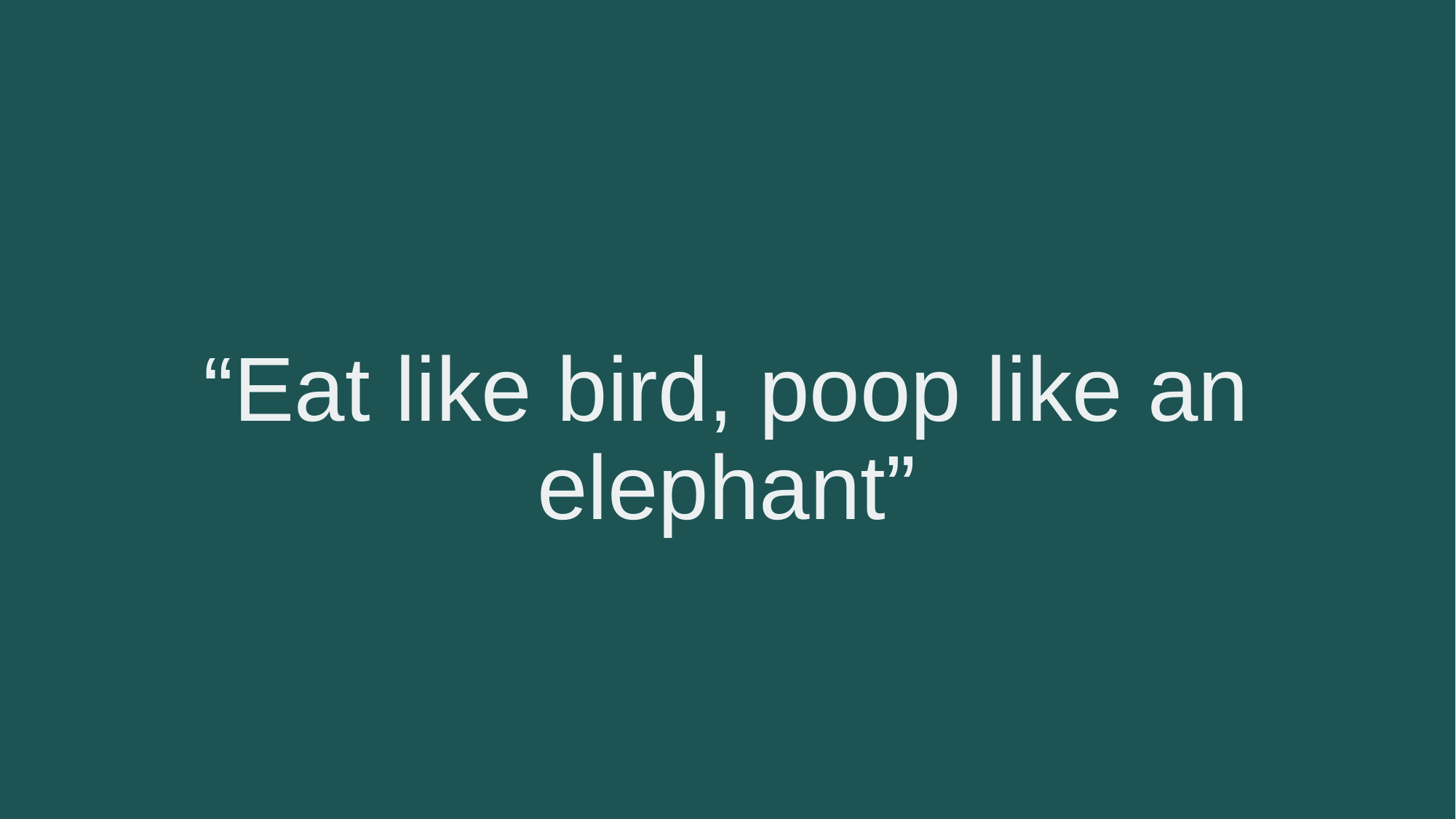

# “Eat like bird, poop like an elephant”